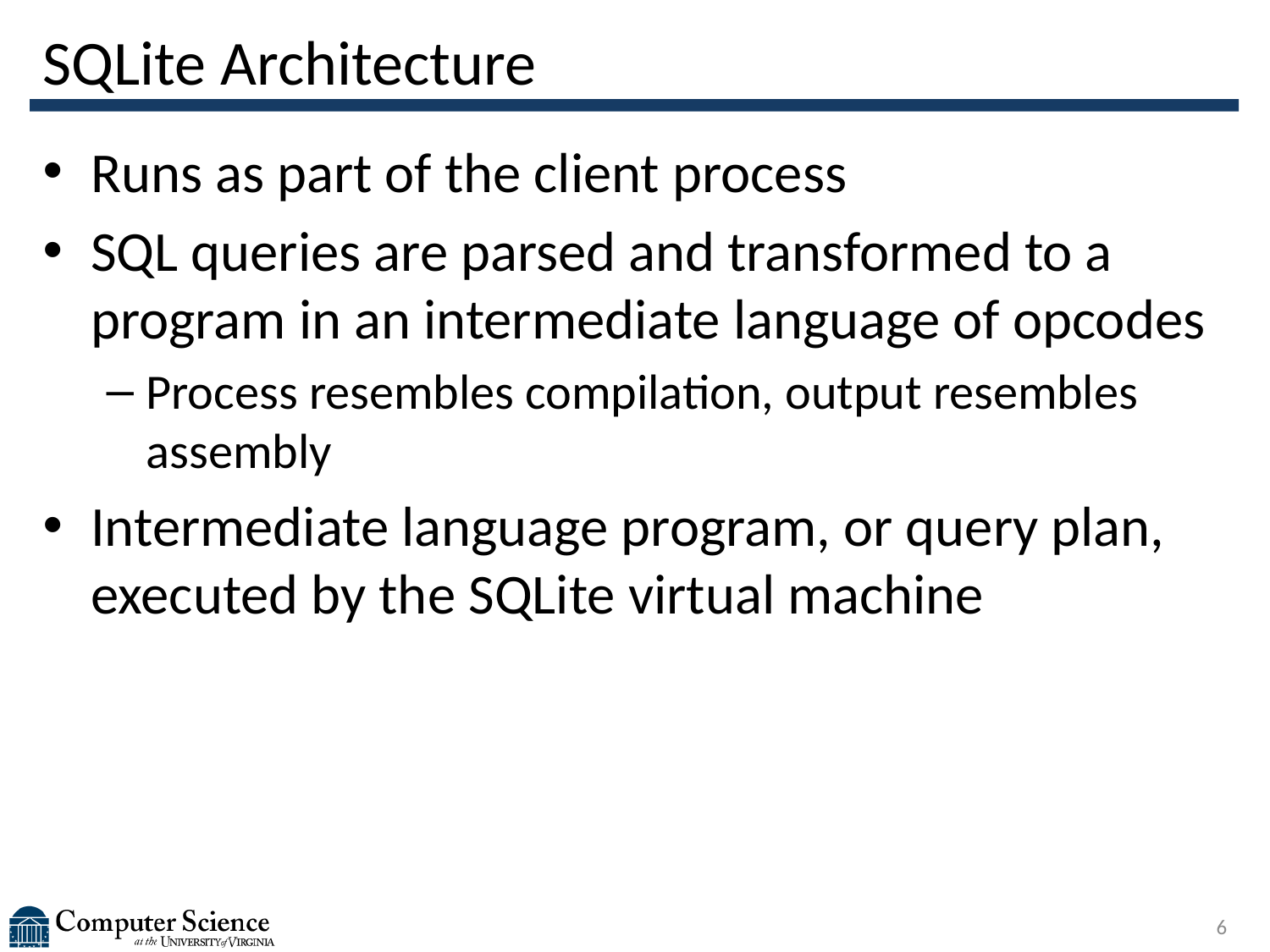

# SQLite Architecture
Runs as part of the client process
SQL queries are parsed and transformed to a program in an intermediate language of opcodes
Process resembles compilation, output resembles assembly
Intermediate language program, or query plan, executed by the SQLite virtual machine

6